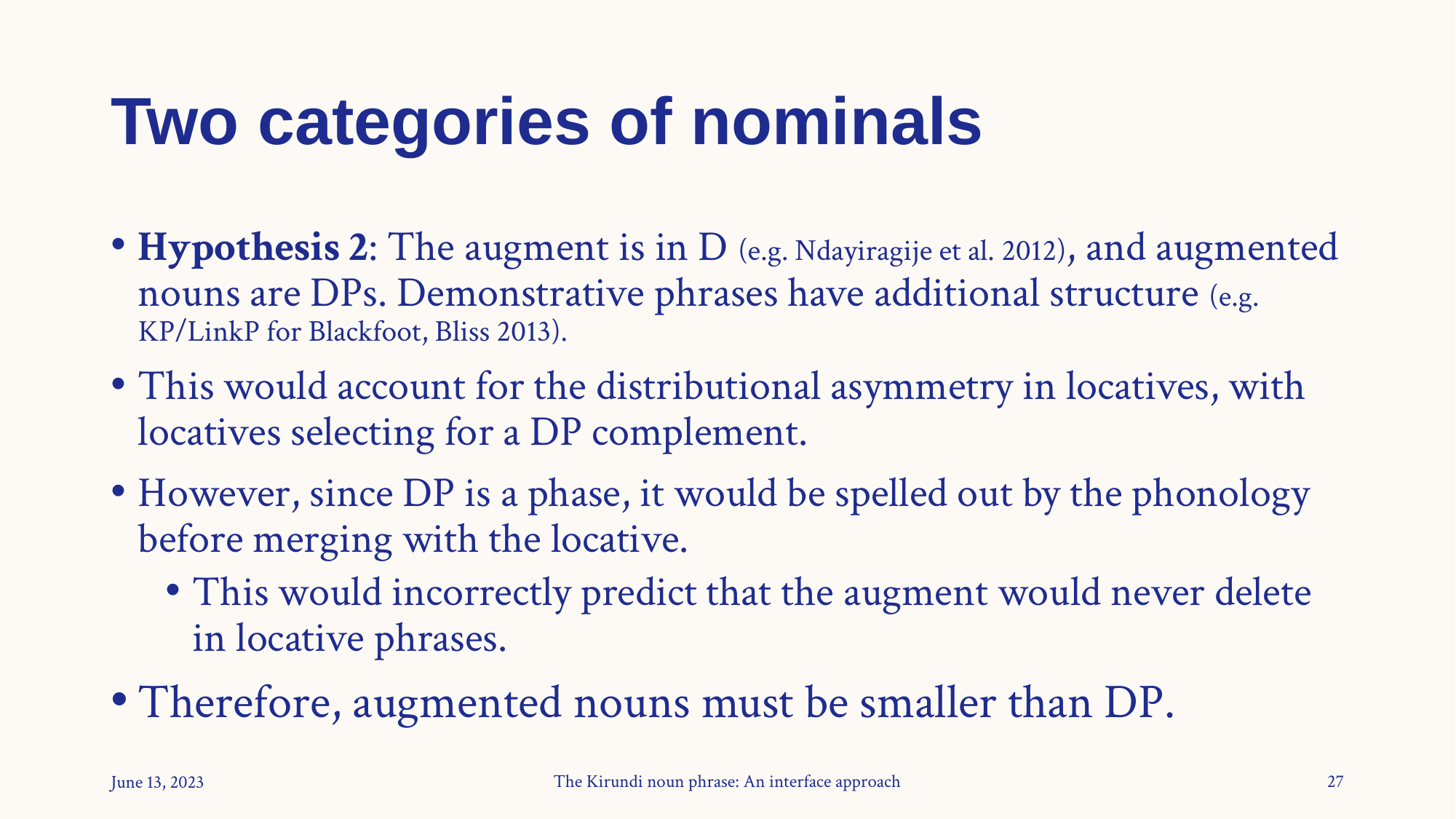

# Two categories of nominals
Hypothesis 2: The augment is in D (e.g. Ndayiragije et al. 2012), and augmented nouns are DPs. Demonstrative phrases have additional structure (e.g. KP/LinkP for Blackfoot, Bliss 2013).
This would account for the distributional asymmetry in locatives, with locatives selecting for a DP complement.
However, since DP is a phase, it would be spelled out by the phonology before merging with the locative.
This would incorrectly predict that the augment would never delete in locative phrases.
Therefore, augmented nouns must be smaller than DP.
June 13, 2023
The Kirundi noun phrase: An interface approach
27